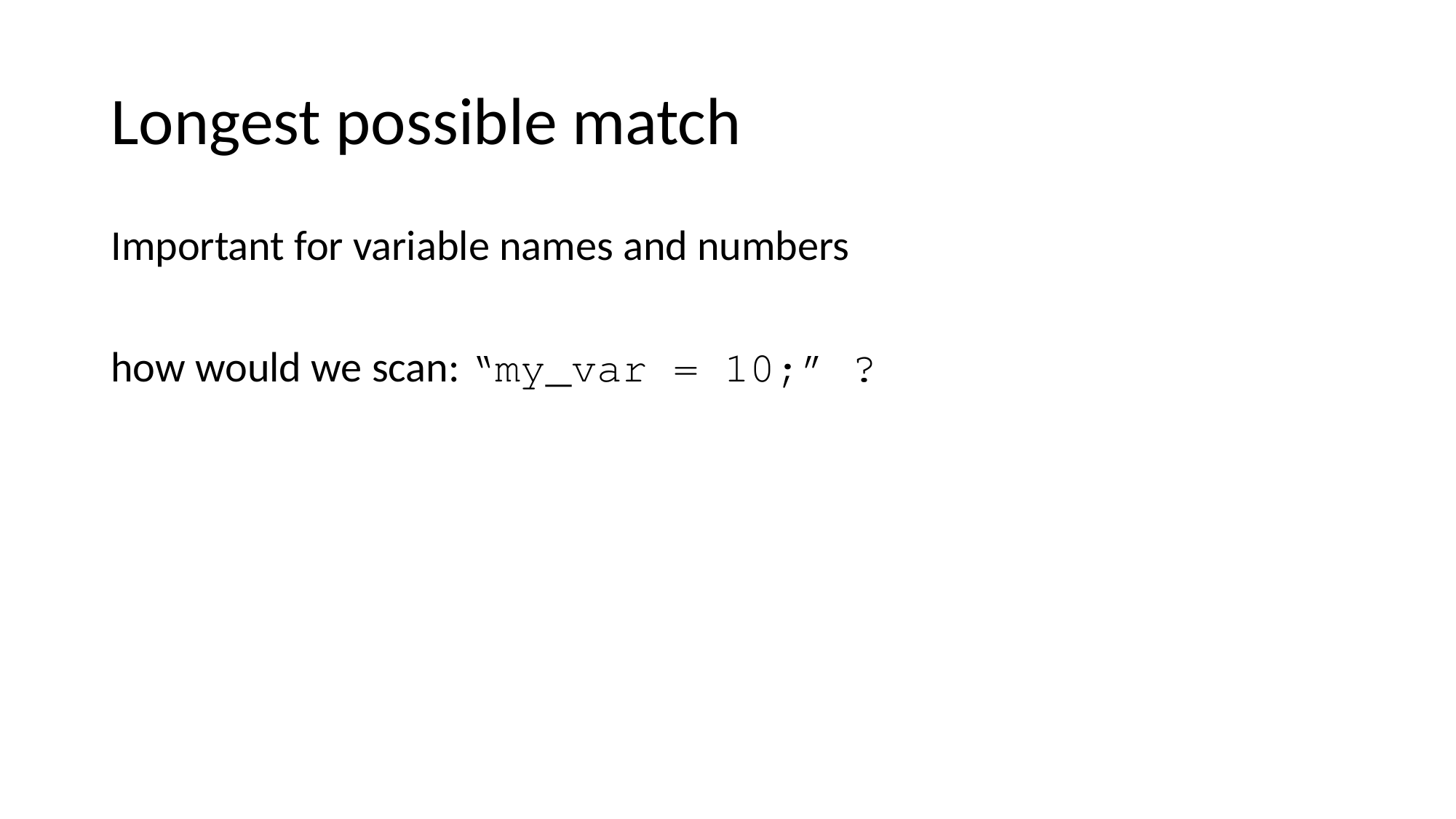

# Longest possible match
Important for variable names and numbers

how would we scan: “my_var = 10;” ?